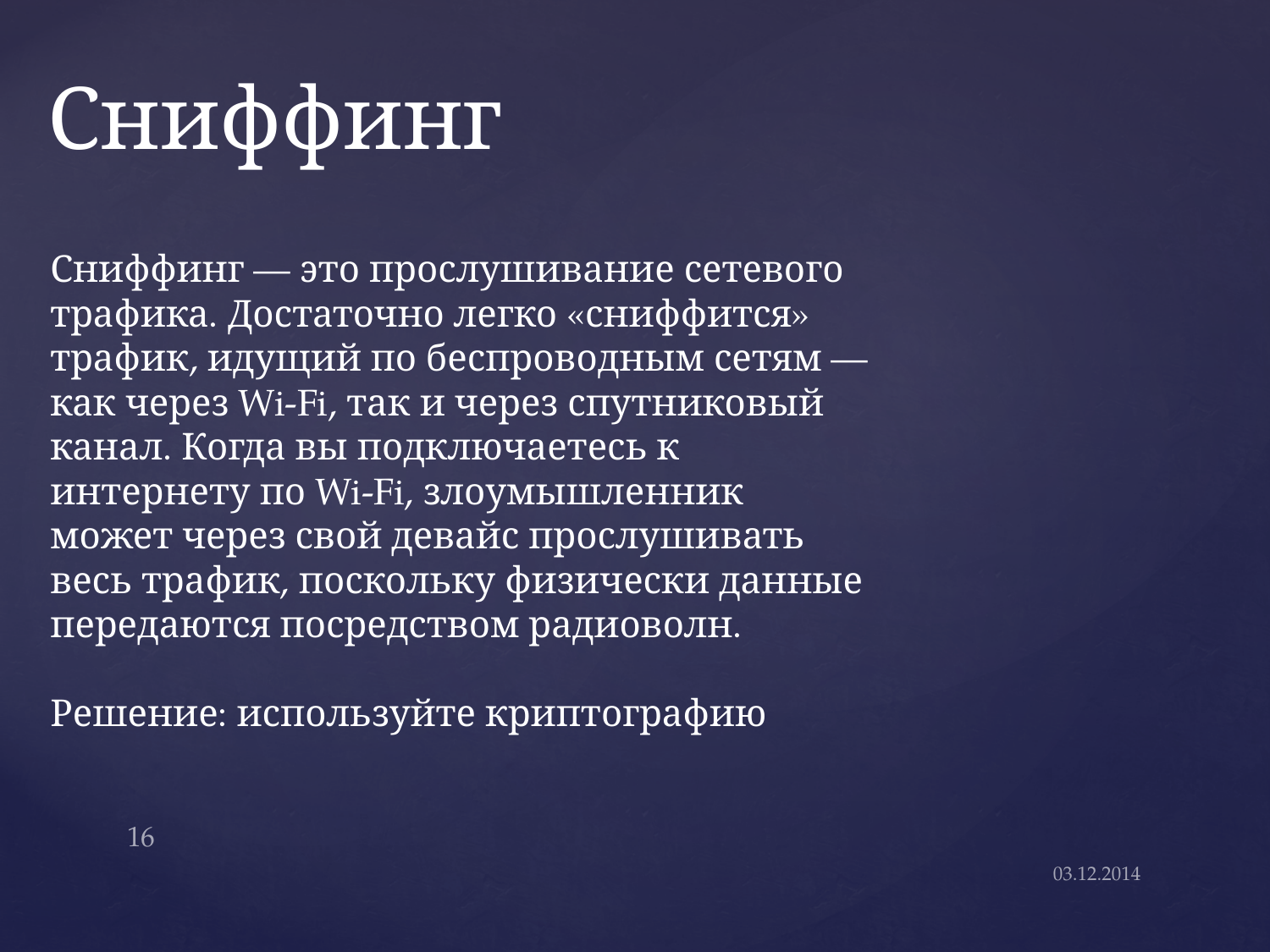

# Сниффинг
Сниффинг — это прослушивание сетевого трафика. Достаточно легко «сниффится» трафик, идущий по беспроводным сетям — как через Wi-Fi, так и через спутниковый канал. Когда вы подключаетесь к интернету по Wi-Fi, злоумышленник может через свой девайс прослушивать весь трафик, поскольку физически данные передаются посредством радиоволн. 
Решение: используйте криптографию
16
03.12.2014